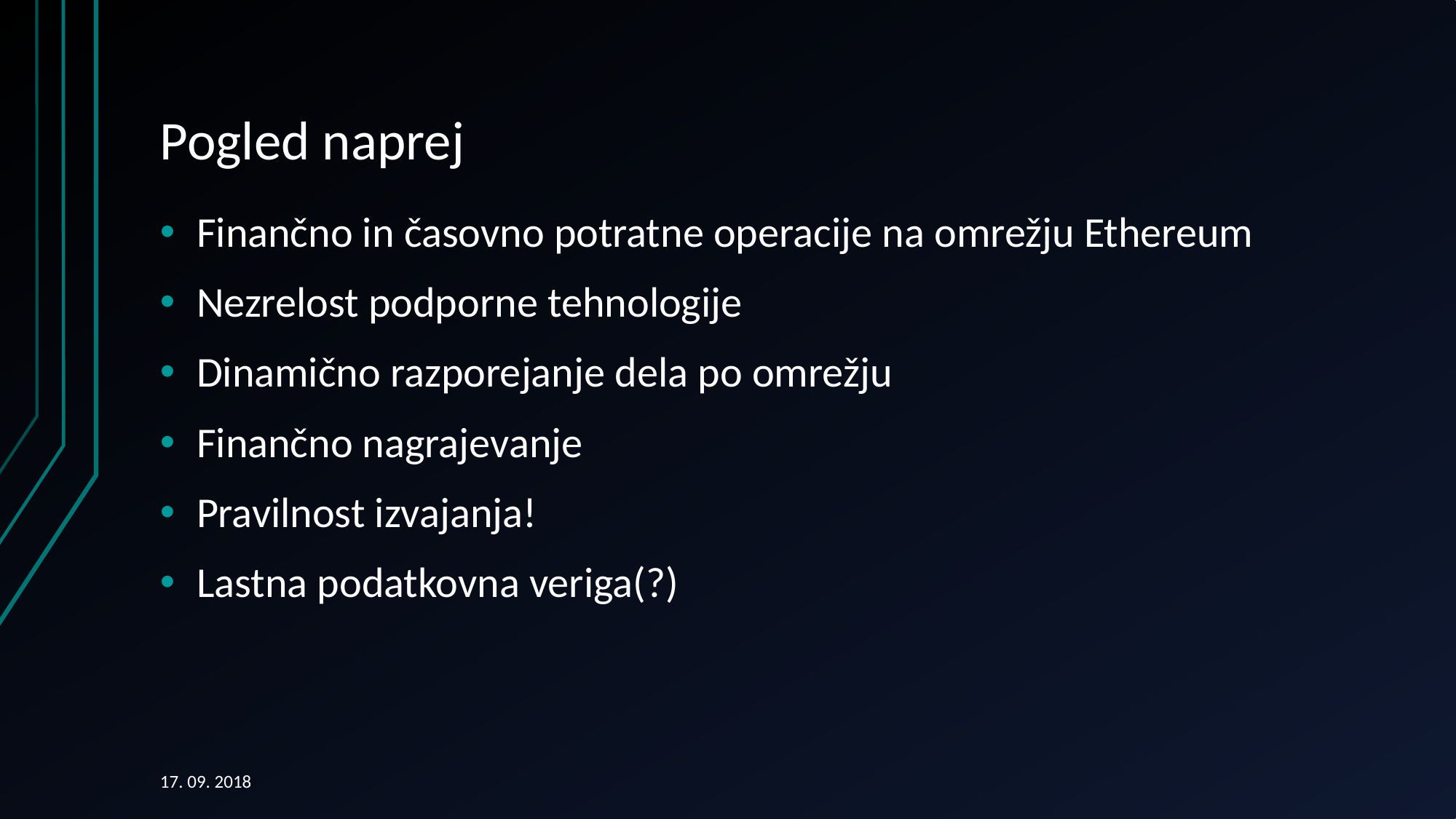

# Pogled naprej
Finančno in časovno potratne operacije na omrežju Ethereum
Nezrelost podporne tehnologije
Dinamično razporejanje dela po omrežju
Finančno nagrajevanje
Pravilnost izvajanja!
Lastna podatkovna veriga(?)
17. 09. 2018